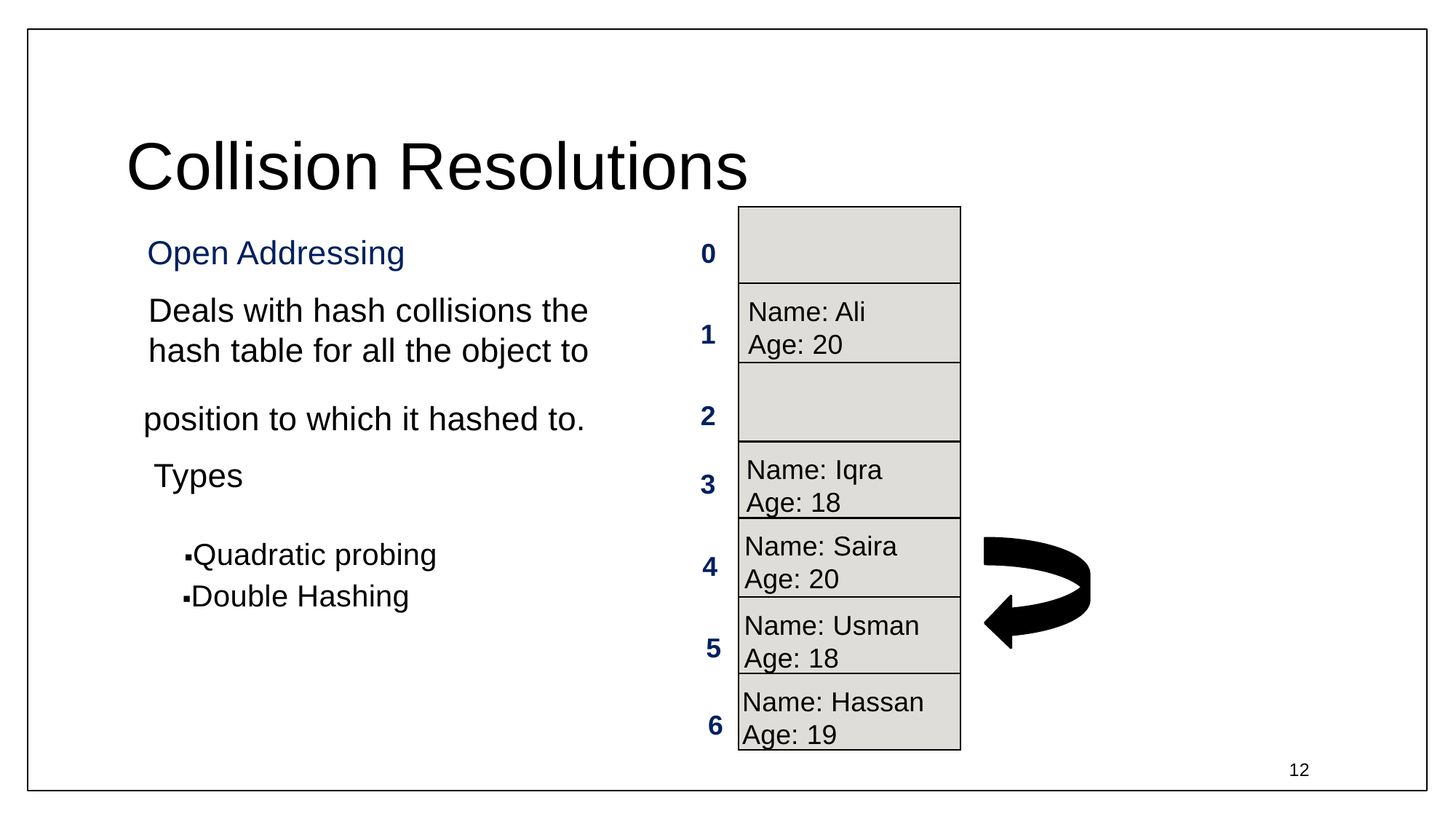

Collision Resolutions

Open Addressing
0

Deals with hash collisions the
hash table for all the object to
Name: Ali
Age: 20
1

position to which it hashed to.
2

Name: Iqra
Age: 18
Types
3

Name: Saira
Age: 20
▪Quadratic probing

4
▪Double Hashing

Name: Usman
Age: 18
5

Name: Hassan
Age: 19
6

12